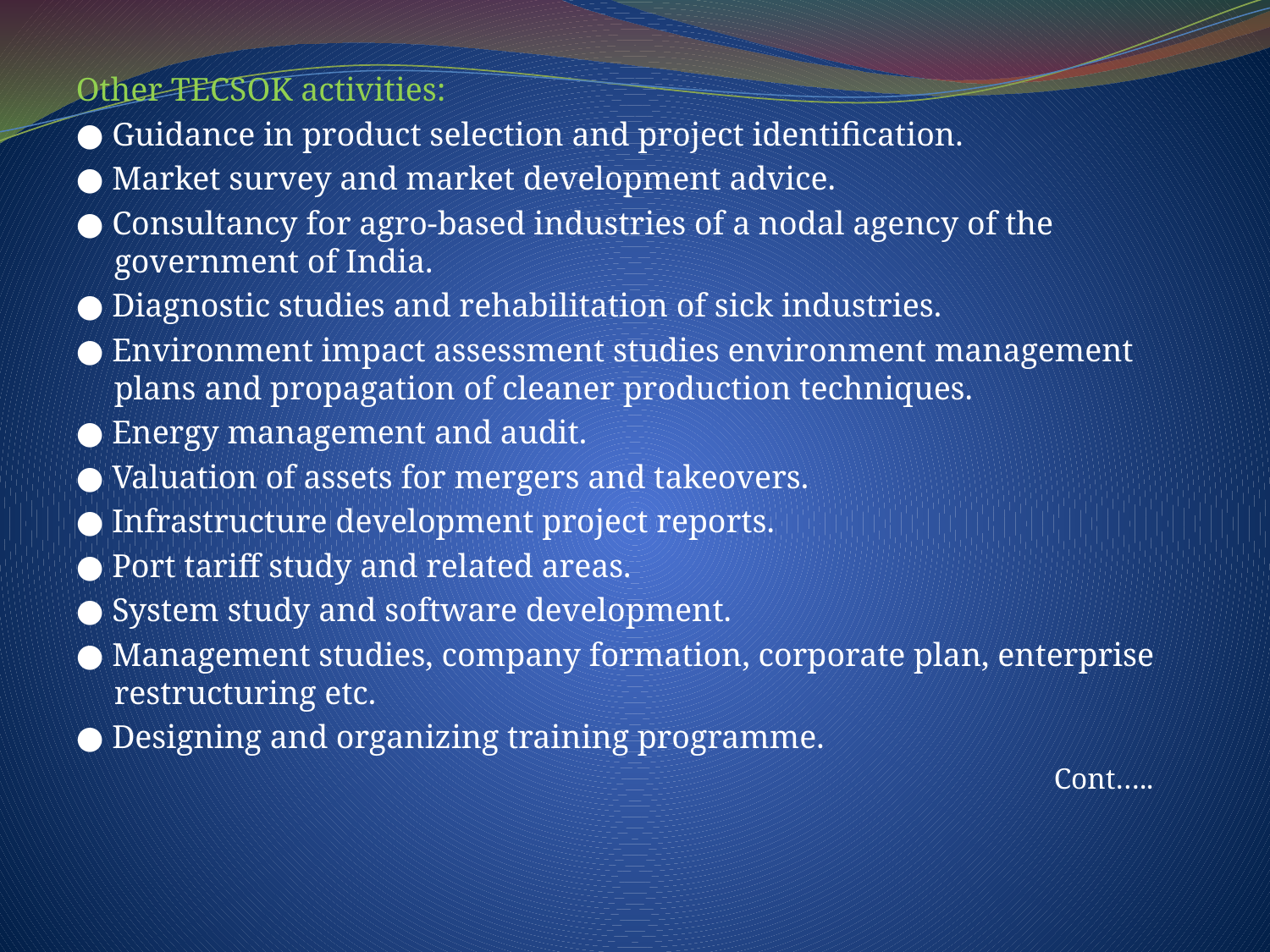

Other TECSOK activities:
● Guidance in product selection and project identification.
● Market survey and market development advice.
● Consultancy for agro-based industries of a nodal agency of the government of India.
● Diagnostic studies and rehabilitation of sick industries.
● Environment impact assessment studies environment management plans and propagation of cleaner production techniques.
● Energy management and audit.
● Valuation of assets for mergers and takeovers.
● Infrastructure development project reports.
● Port tariff study and related areas.
● System study and software development.
● Management studies, company formation, corporate plan, enterprise restructuring etc.
● Designing and organizing training programme.
								Cont…..